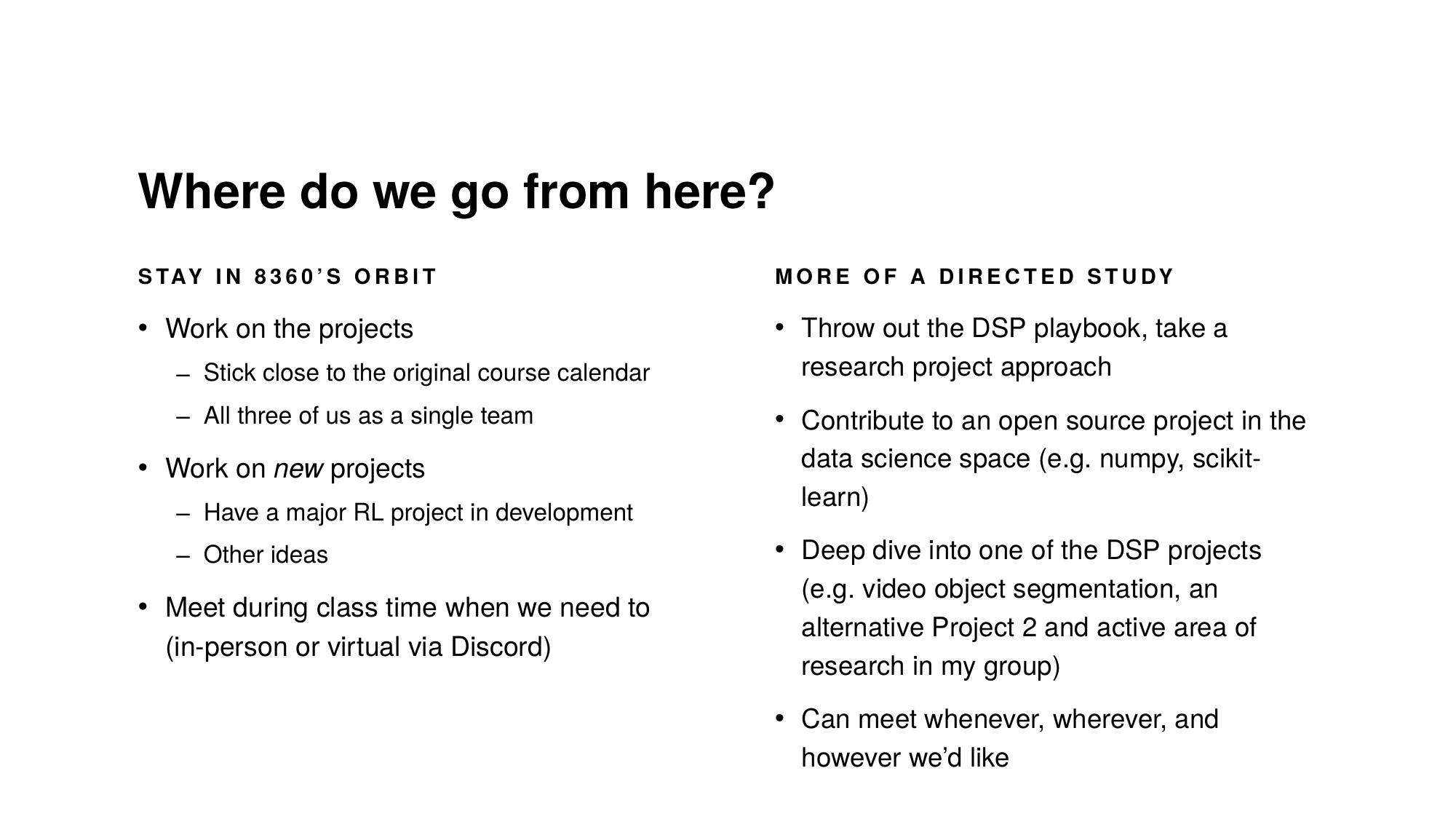

# Where do we go from here?
Stay in 8360’s orbit
More of a directed study
Work on the projects
Stick close to the original course calendar
All three of us as a single team
Work on new projects
Have a major RL project in development
Other ideas
Meet during class time when we need to (in-person or virtual via Discord)

Throw out the DSP playbook, take a research project approach
Contribute to an open source project in the data science space (e.g. numpy, scikit-learn)
Deep dive into one of the DSP projects (e.g. video object segmentation, an alternative Project 2 and active area of research in my group)
Can meet whenever, wherever, and however we’d like